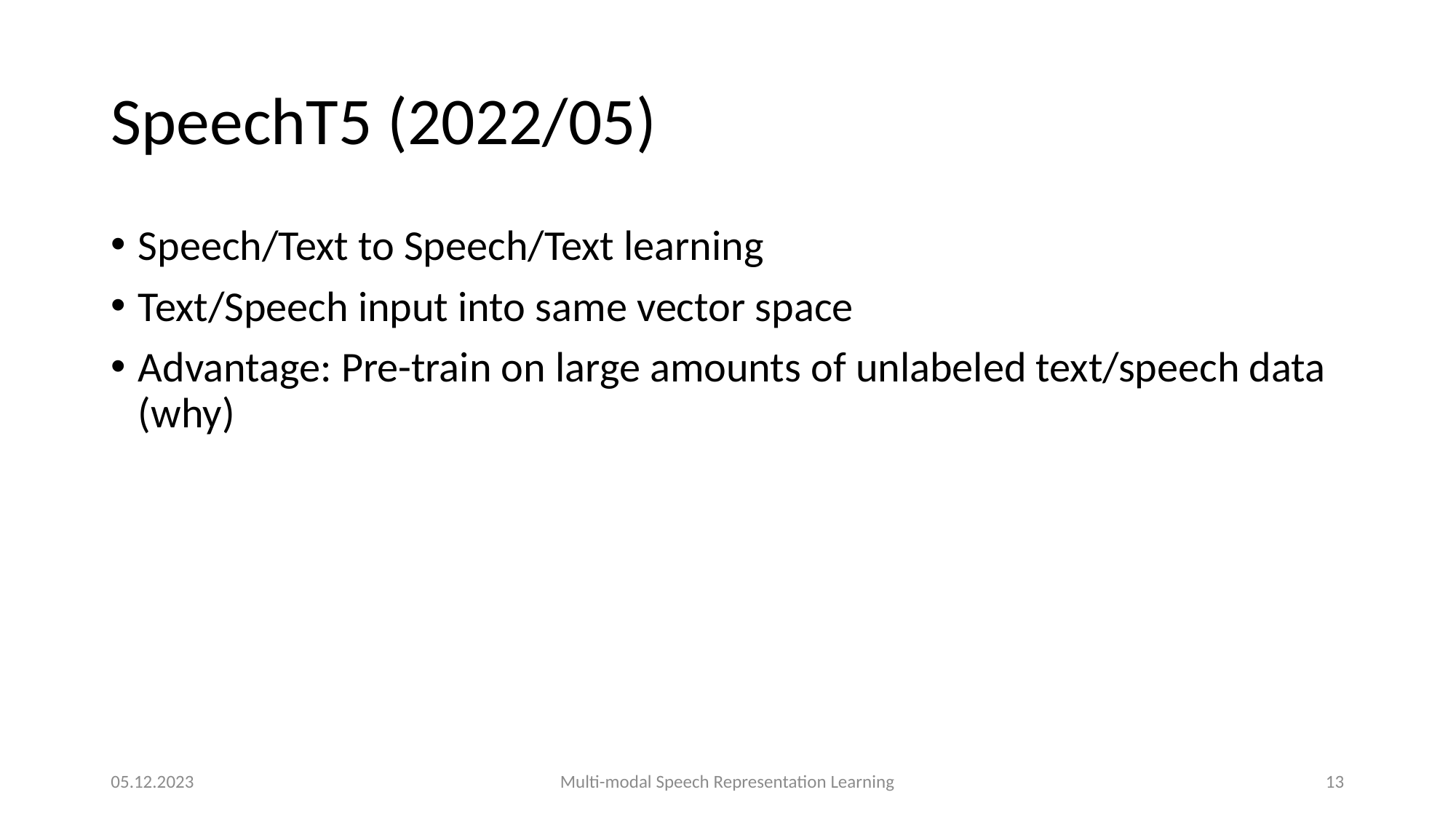

# SpeechT5 (2022/05)
Speech/Text to Speech/Text learning
Text/Speech input into same vector space
Advantage: Pre-train on large amounts of unlabeled text/speech data (why)
05.12.2023
Multi-modal Speech Representation Learning
13